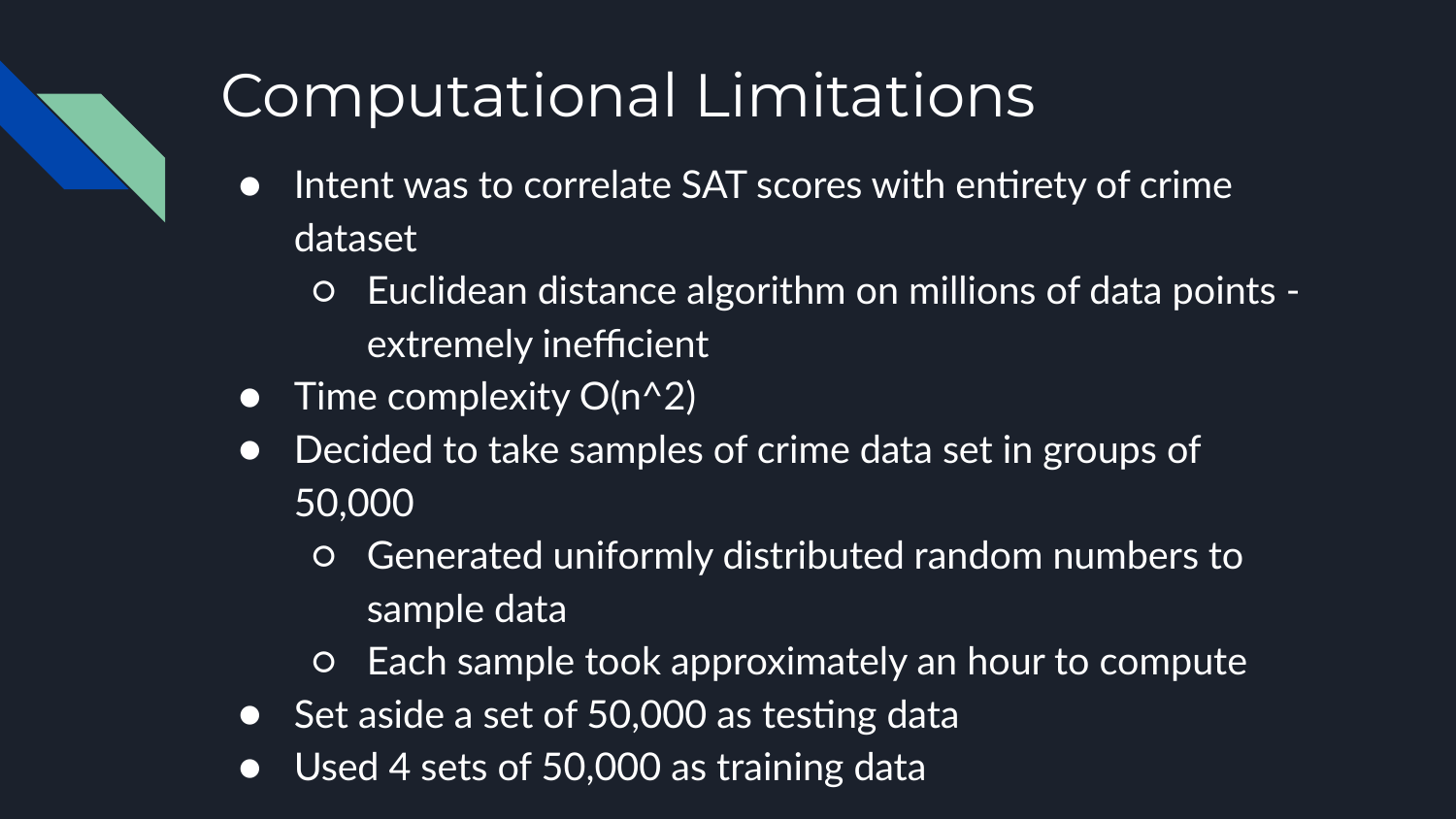

# Computational Limitations
Intent was to correlate SAT scores with entirety of crime dataset
Euclidean distance algorithm on millions of data points - extremely inefficient
Time complexity O(n^2)
Decided to take samples of crime data set in groups of 50,000
Generated uniformly distributed random numbers to sample data
Each sample took approximately an hour to compute
Set aside a set of 50,000 as testing data
Used 4 sets of 50,000 as training data